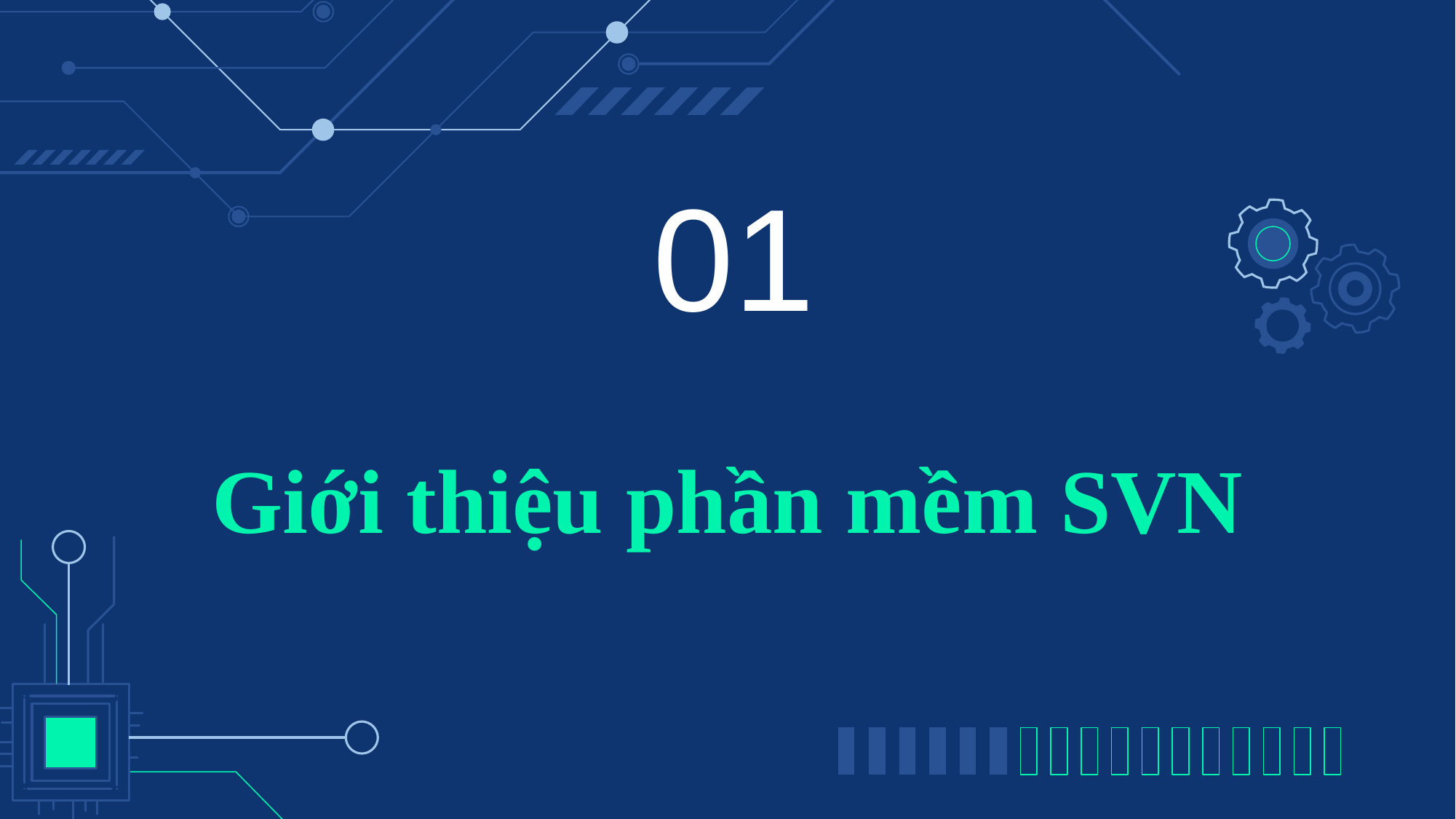

01
# Giới thiệu phần mềm SVN